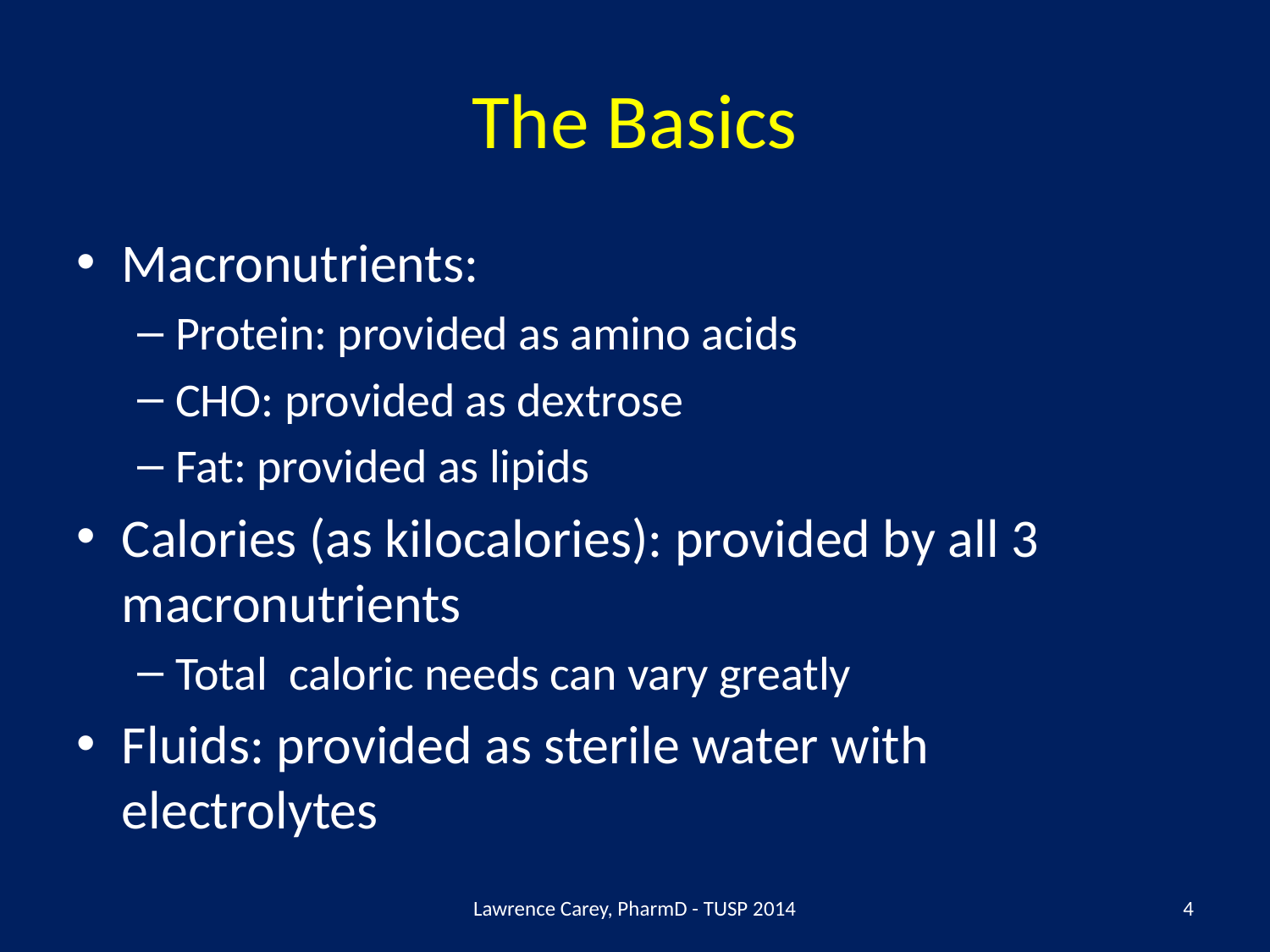

# The Basics
Macronutrients:
Protein: provided as amino acids
CHO: provided as dextrose
Fat: provided as lipids
Calories (as kilocalories): provided by all 3 macronutrients
Total  caloric needs can vary greatly
Fluids: provided as sterile water with electrolytes

Lawrence Carey, PharmD - TUSP 2014
4